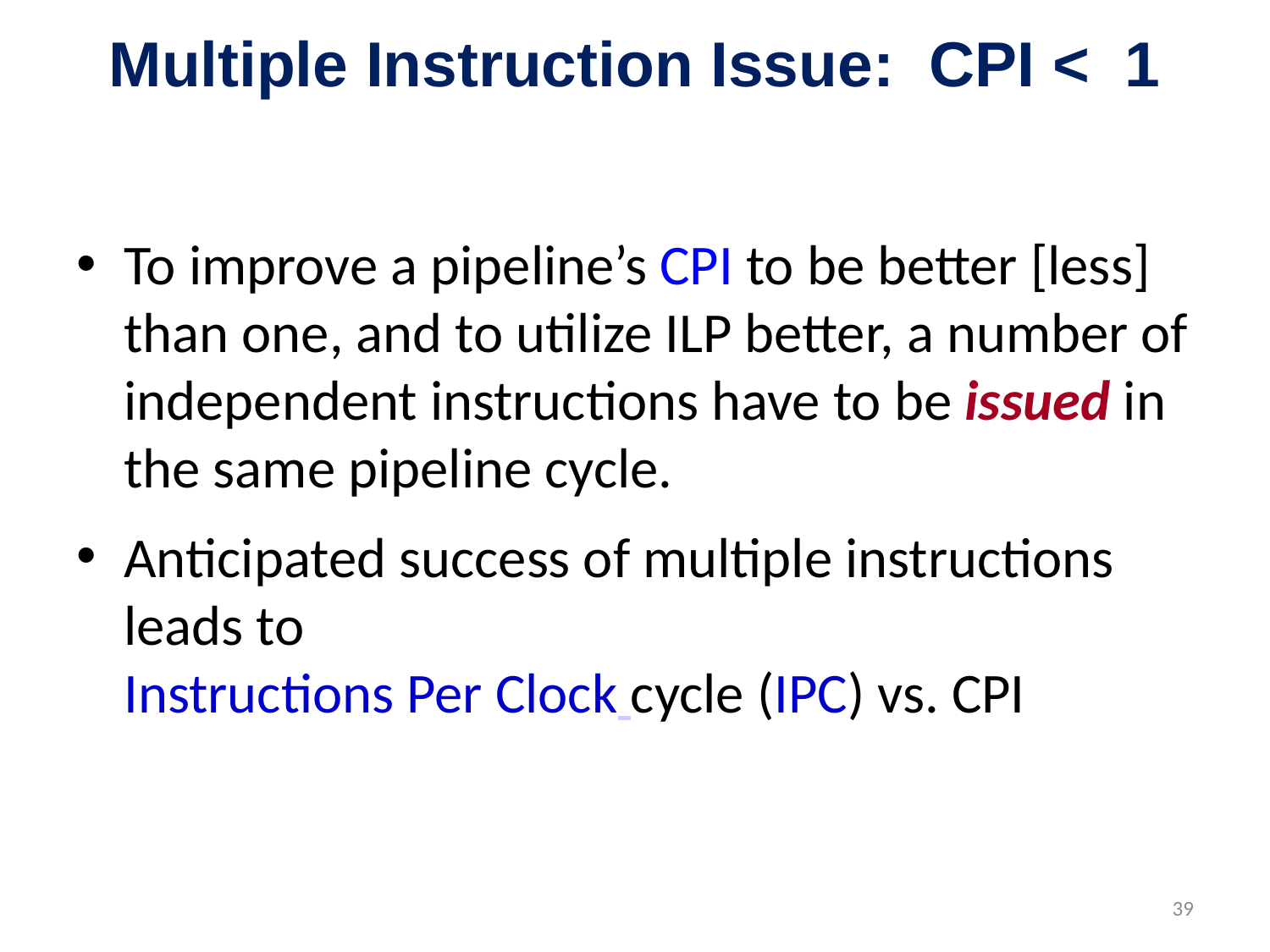

# Multiple Instruction Issue:  CPI <  1
To improve a pipeline’s CPI to be better [less] than one, and to utilize ILP better, a number of independent instructions have to be issued in the same pipeline cycle.
Anticipated success of multiple instructions leads to
Instructions Per Clock cycle (IPC) vs. CPI
39